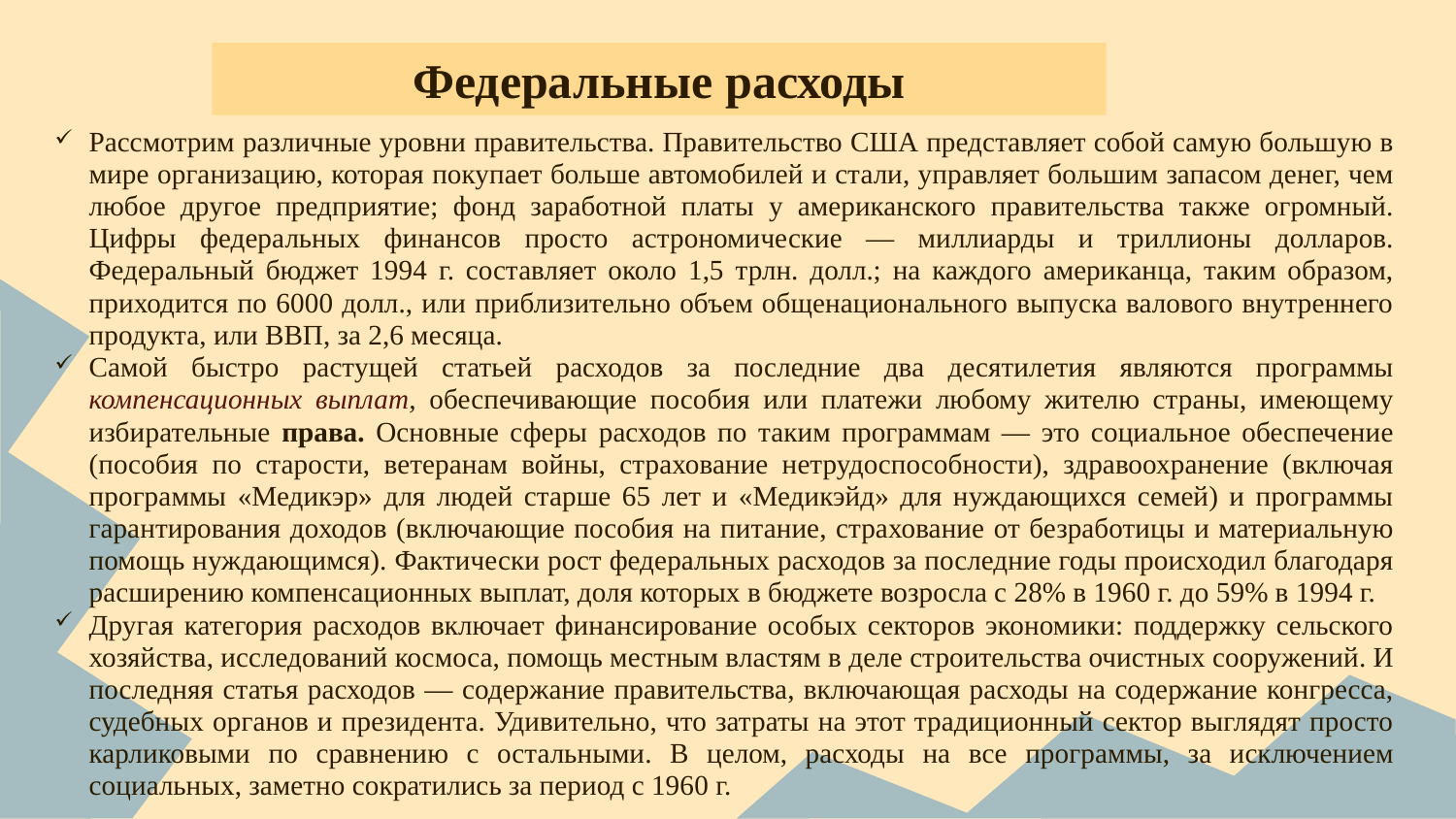

Федеральные расходы
Рассмотрим различные уровни правительства. Правительство США представляет собой самую большую в мире организацию, которая покупает больше автомобилей и стали, управляет большим запасом денег, чем любое другое предприятие; фонд заработной платы у американского правительства также огромный. Цифры федеральных финансов просто астрономические — миллиарды и триллионы долларов. Федеральный бюджет 1994 г. составляет около 1,5 трлн. долл.; на каждого американца, таким образом, приходится по 6000 долл., или приблизительно объем общенационального выпуска валового внутреннего продукта, или ВВП, за 2,6 месяца.
Самой быстро растущей статьей расходов за последние два десятилетия являются программы компенсационных выплат, обеспечивающие пособия или платежи любому жителю страны, имеющему избирательные права. Основные сферы расходов по таким программам — это социальное обеспечение (пособия по старости, ветеранам войны, страхование нетрудоспособности), здравоохранение (включая программы «Медикэр» для людей старше 65 лет и «Медикэйд» для нуждающихся семей) и программы гарантирования доходов (включающие пособия на питание, страхование от безработицы и материальную помощь нуждающимся). Фактически рост федеральных расходов за последние годы происходил благодаря расширению компенсационных выплат, доля которых в бюджете возросла с 28% в 1960 г. до 59% в 1994 г.
Другая категория расходов включает финансирование особых секторов экономики: поддержку сельского хозяйства, исследований космоса, помощь местным властям в деле строительства очистных сооружений. И последняя статья расходов — содержание правительства, включающая расходы на содержание конгресса, судебных органов и президента. Удивительно, что затраты на этот традиционный сектор выглядят просто карликовыми по сравнению с остальными. В целом, расходы на все программы, за исключением социальных, заметно сократились за период с 1960 г.